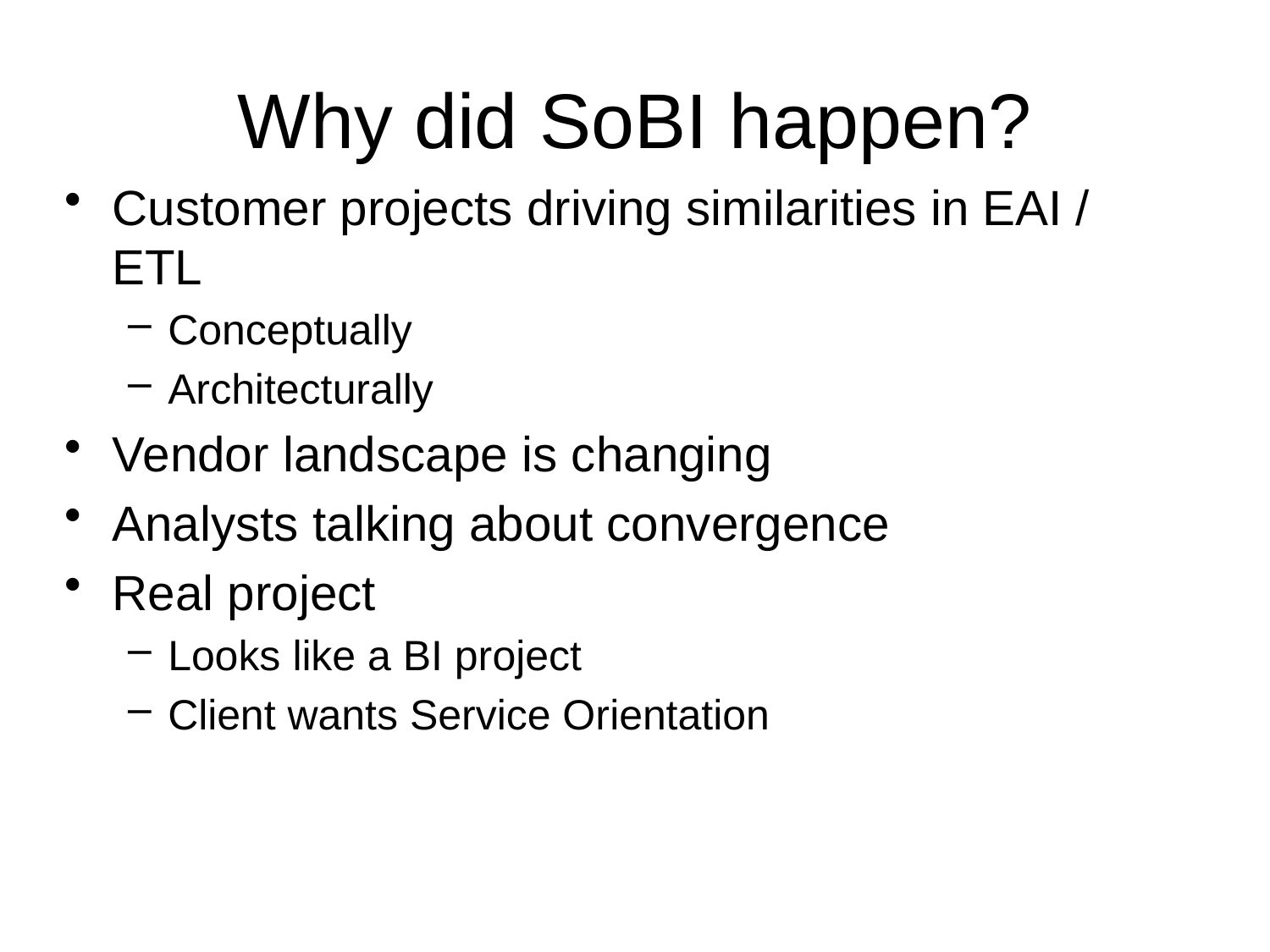

# Why did SoBI happen?
Customer projects driving similarities in EAI / ETL
Conceptually
Architecturally
Vendor landscape is changing
Analysts talking about convergence
Real project
Looks like a BI project
Client wants Service Orientation